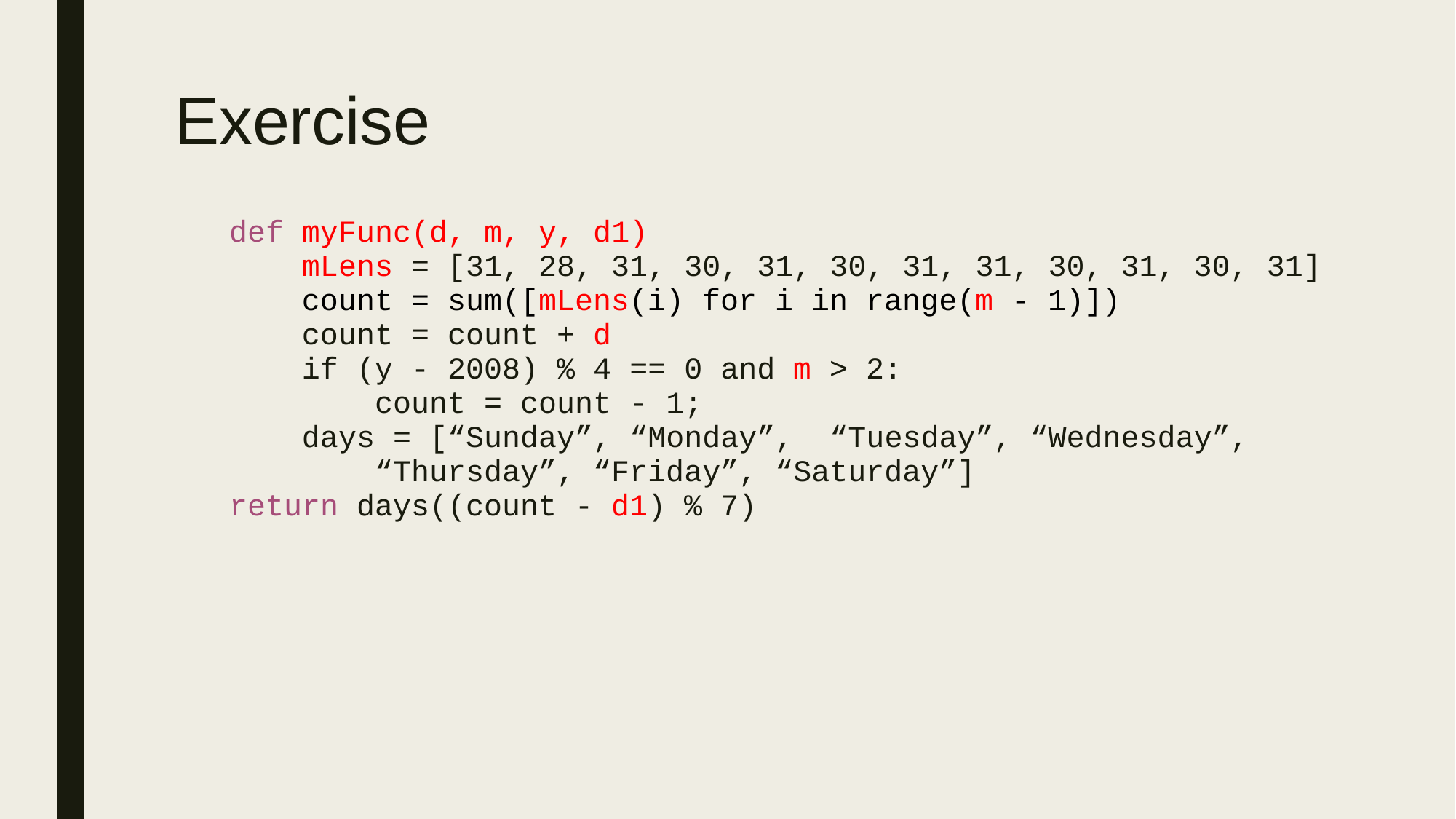

# Exercise
def myFunc(d, m, y, d1)
    mLens = [31, 28, 31, 30, 31, 30, 31, 31, 30, 31, 30, 31]
    count = sum([mLens(i) for i in range(m - 1)])
    count = count + d
    if (y - 2008) % 4 == 0 and m > 2:
        count = count - 1;
    days = [“Sunday”, “Monday”,  “Tuesday”, “Wednesday”,
        “Thursday”, “Friday”, “Saturday”]
return days((count - d1) % 7)